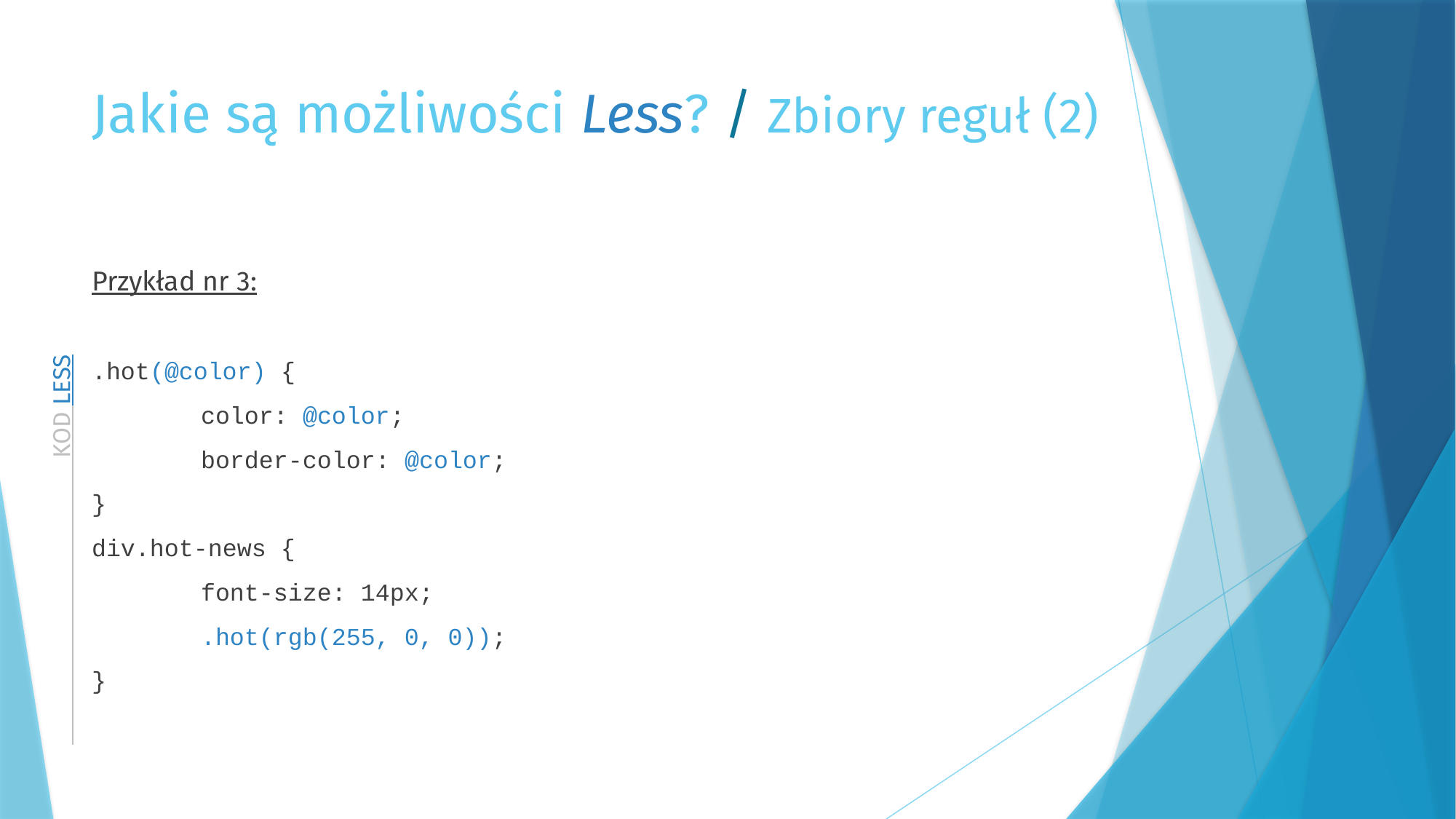

# Jakie są możliwości Less? / Zbiory reguł (2)
Przykład nr 3:

.hot(@color) {
	color: @color;
	border-color: @color;
}
div.hot-news {
	font-size: 14px;
	.hot(rgb(255, 0, 0));
}

                                             KOD LESS